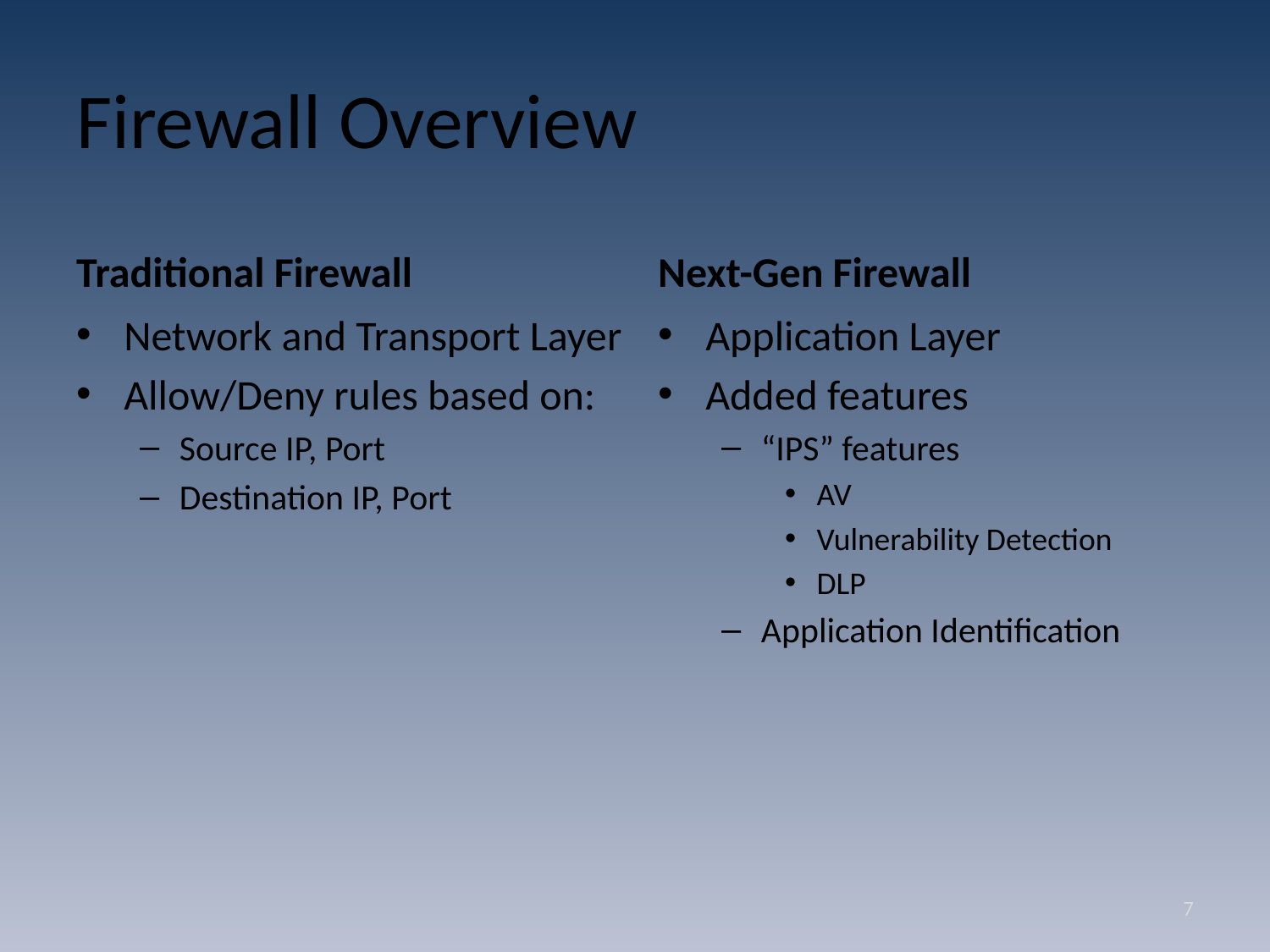

# Firewall Overview
Traditional Firewall
Next-Gen Firewall
Network and Transport Layer
Allow/Deny rules based on:
Source IP, Port
Destination IP, Port

Application Layer
Added features
“IPS” features
AV
Vulnerability Detection
DLP
Application Identification

7